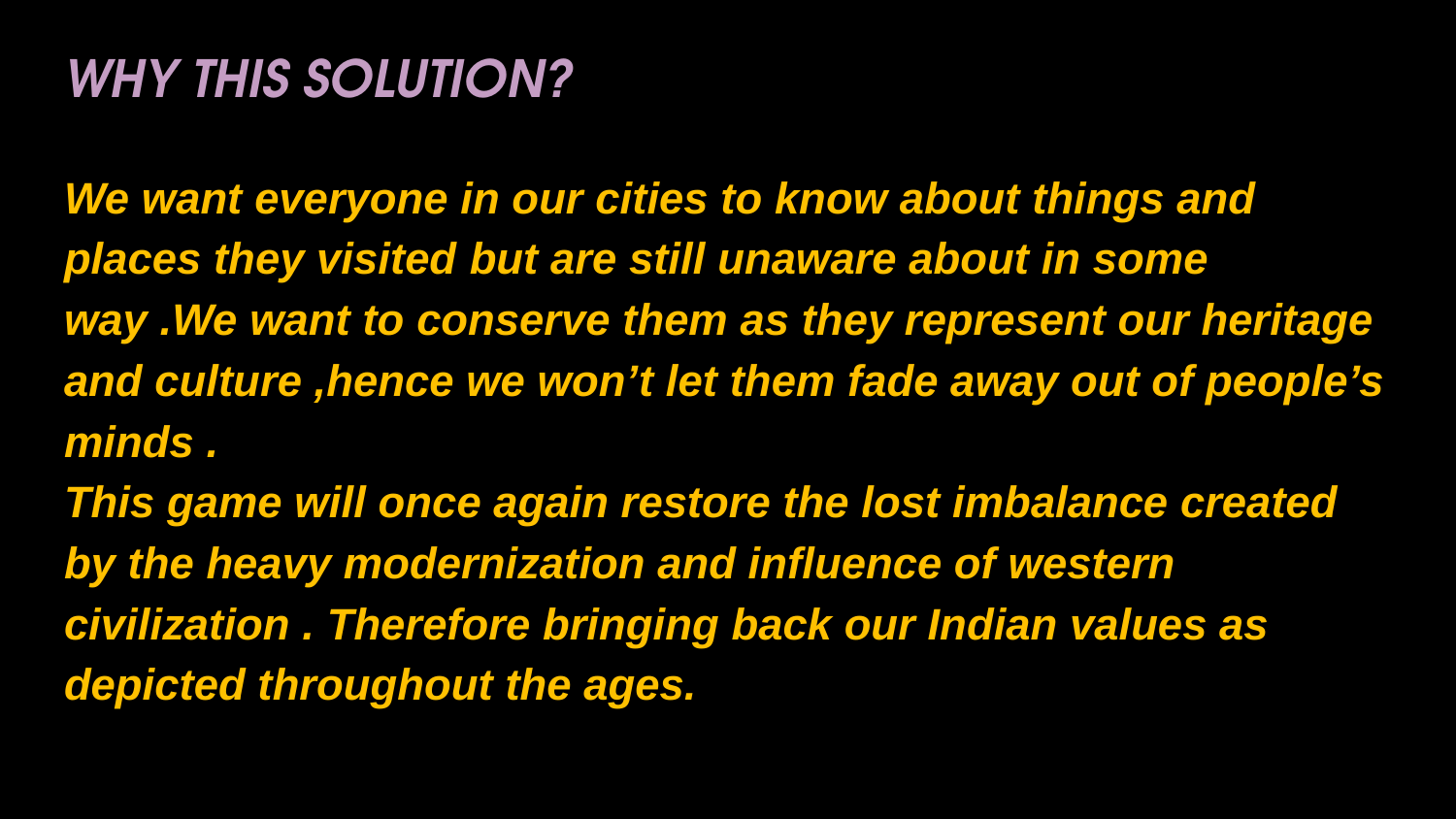

# WHY THIS SOLUTION?
We want everyone in our cities to know about things and places they visited but are still unaware about in some way .We want to conserve them as they represent our heritage and culture ,hence we won’t let them fade away out of people’s minds .
This game will once again restore the lost imbalance created by the heavy modernization and influence of western civilization . Therefore bringing back our Indian values as depicted throughout the ages.